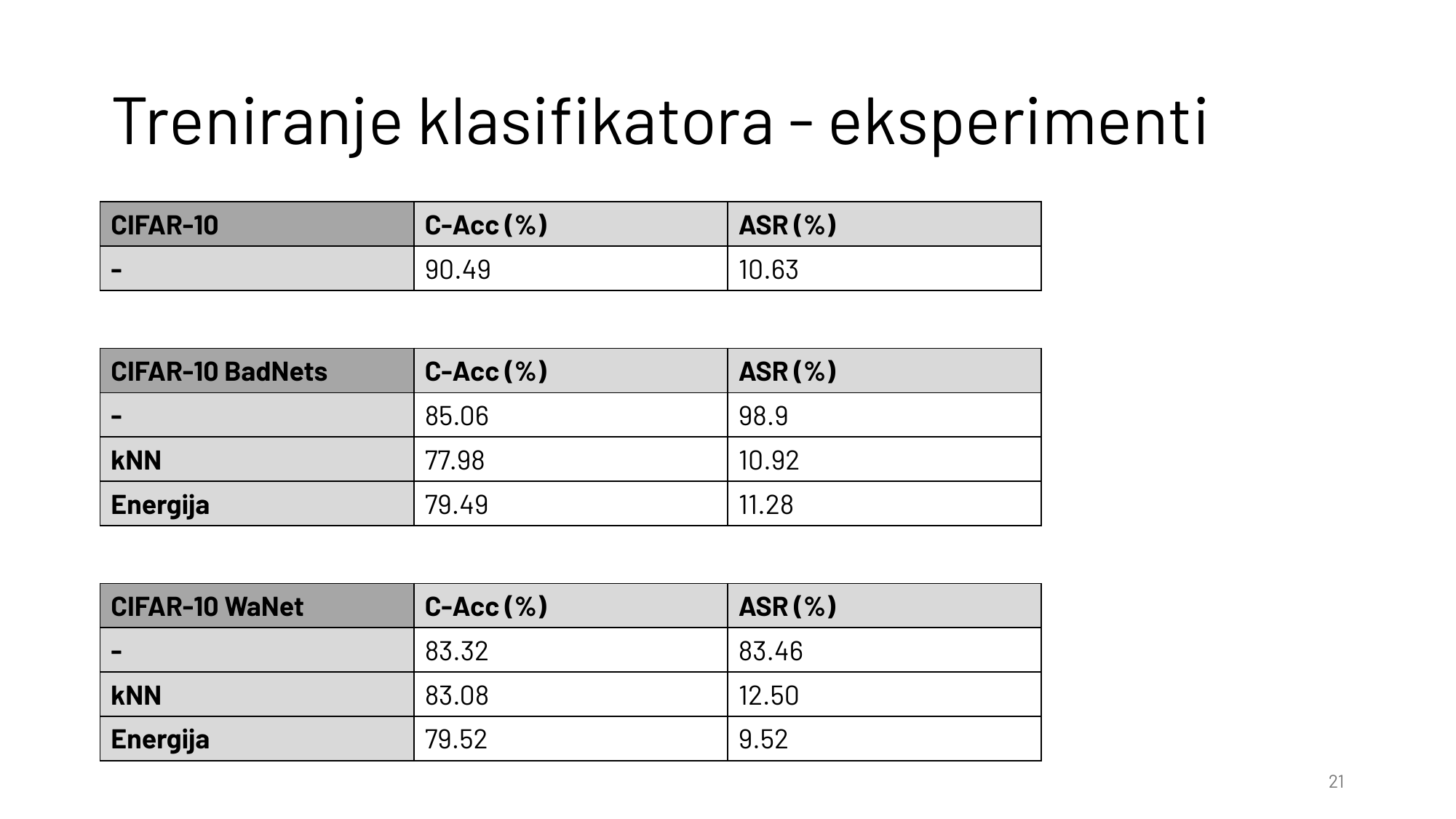

# Treniranje klasifikatora - eksperimenti
| CIFAR-10 | C-Acc (%) | ASR (%) |
| --- | --- | --- |
| - | 90.49 | 10.63 |
| CIFAR-10 BadNets | C-Acc (%) | ASR (%) |
| --- | --- | --- |
| - | 85.06 | 98.9 |
| kNN | 77.98 | 10.92 |
| Energija | 79.49 | 11.28 |
| CIFAR-10 WaNet | C-Acc (%) | ASR (%) |
| --- | --- | --- |
| - | 83.32 | 83.46 |
| kNN | 83.08 | 12.50 |
| Energija | 79.52 | 9.52 |
21